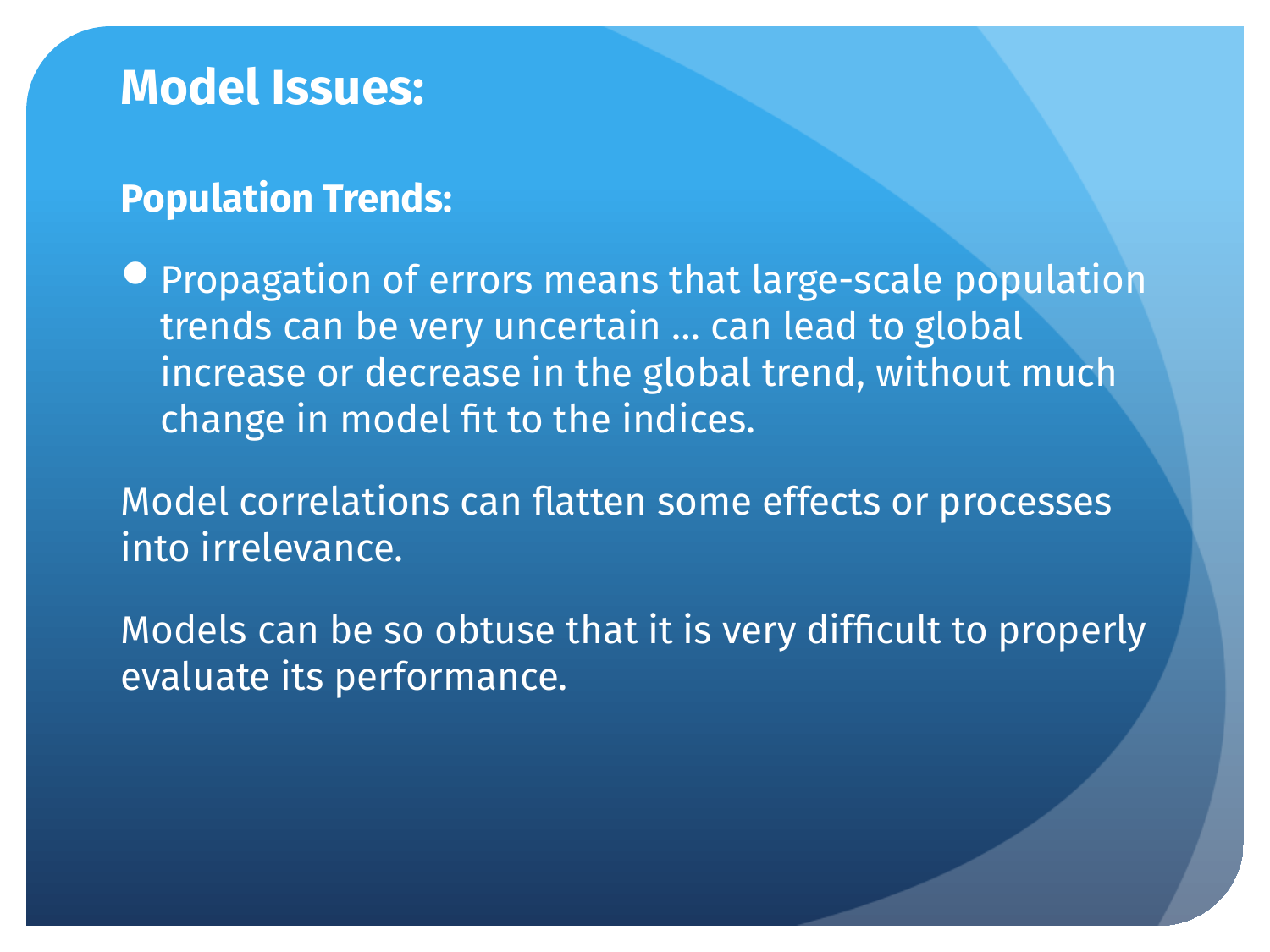

# Model Issues:
Population Trends:
Propagation of errors means that large-scale population trends can be very uncertain … can lead to global increase or decrease in the global trend, without much change in model fit to the indices.
Model correlations can flatten some effects or processes into irrelevance.
Models can be so obtuse that it is very difficult to properly evaluate its performance.